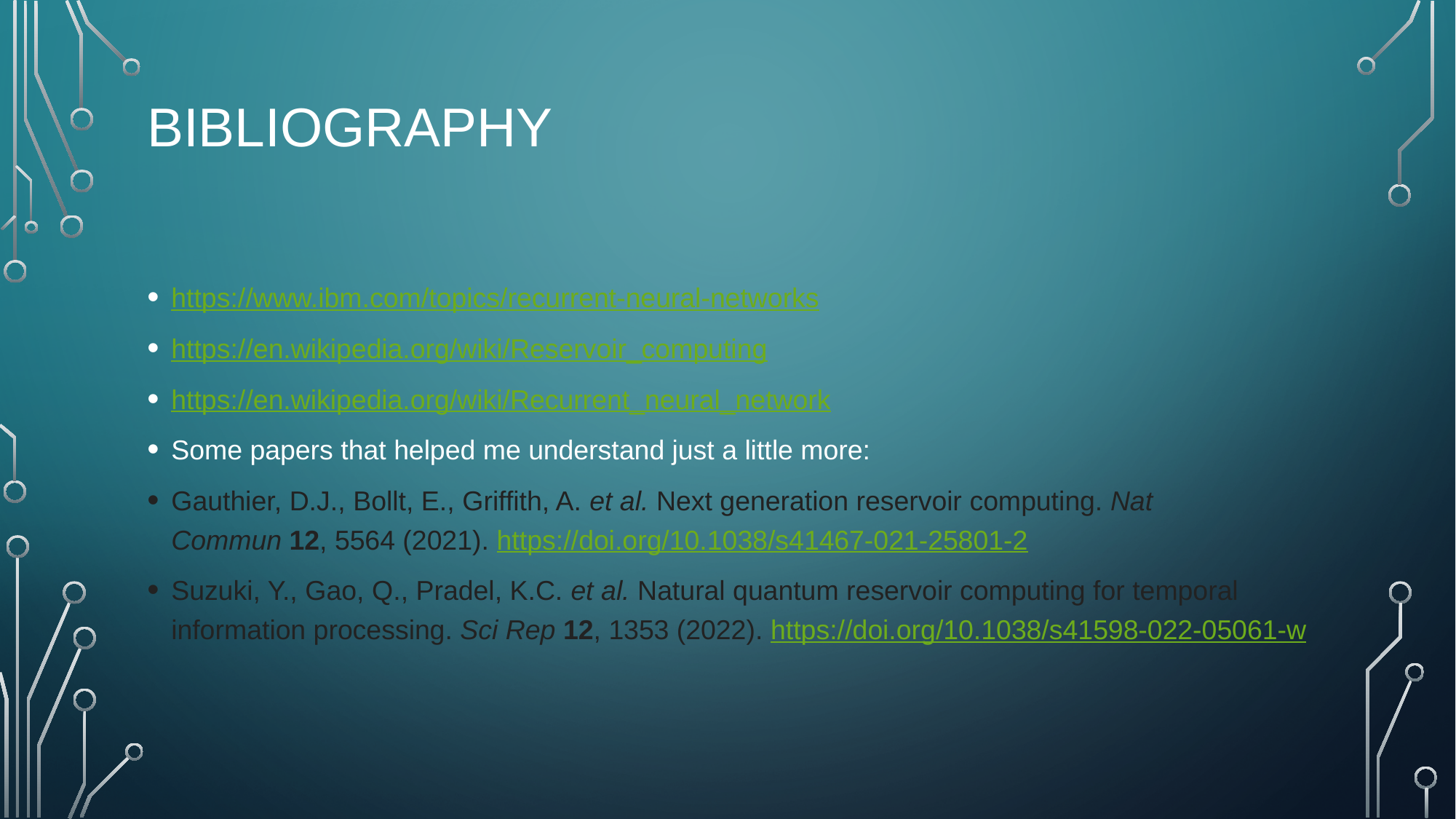

# Bibliography
https://www.ibm.com/topics/recurrent-neural-networks
https://en.wikipedia.org/wiki/Reservoir_computing
https://en.wikipedia.org/wiki/Recurrent_neural_network
Some papers that helped me understand just a little more:
Gauthier, D.J., Bollt, E., Griffith, A. et al. Next generation reservoir computing. Nat Commun 12, 5564 (2021). https://doi.org/10.1038/s41467-021-25801-2
Suzuki, Y., Gao, Q., Pradel, K.C. et al. Natural quantum reservoir computing for temporal information processing. Sci Rep 12, 1353 (2022). https://doi.org/10.1038/s41598-022-05061-w